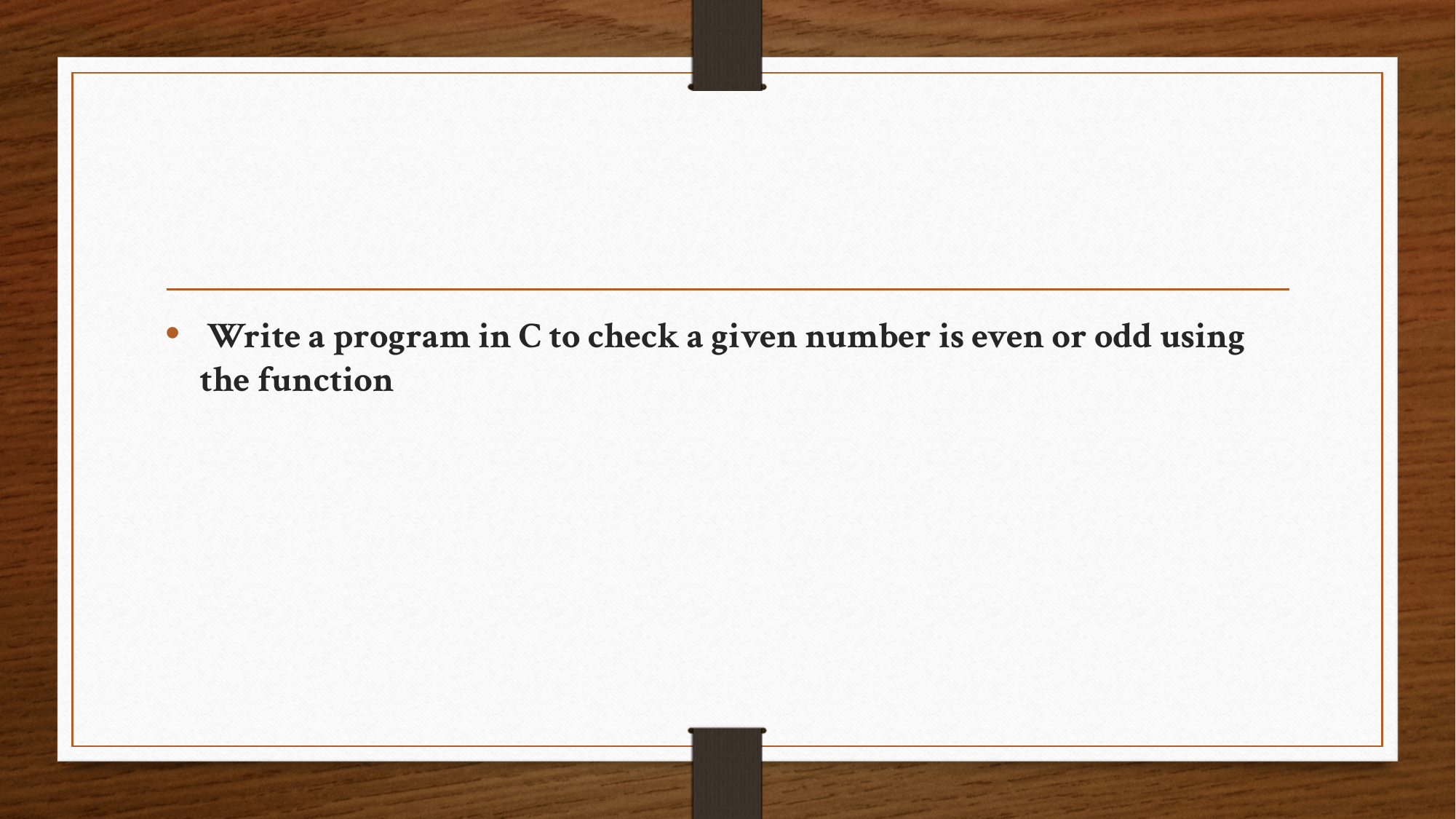

#
 Write a program in C to check a given number is even or odd using the function